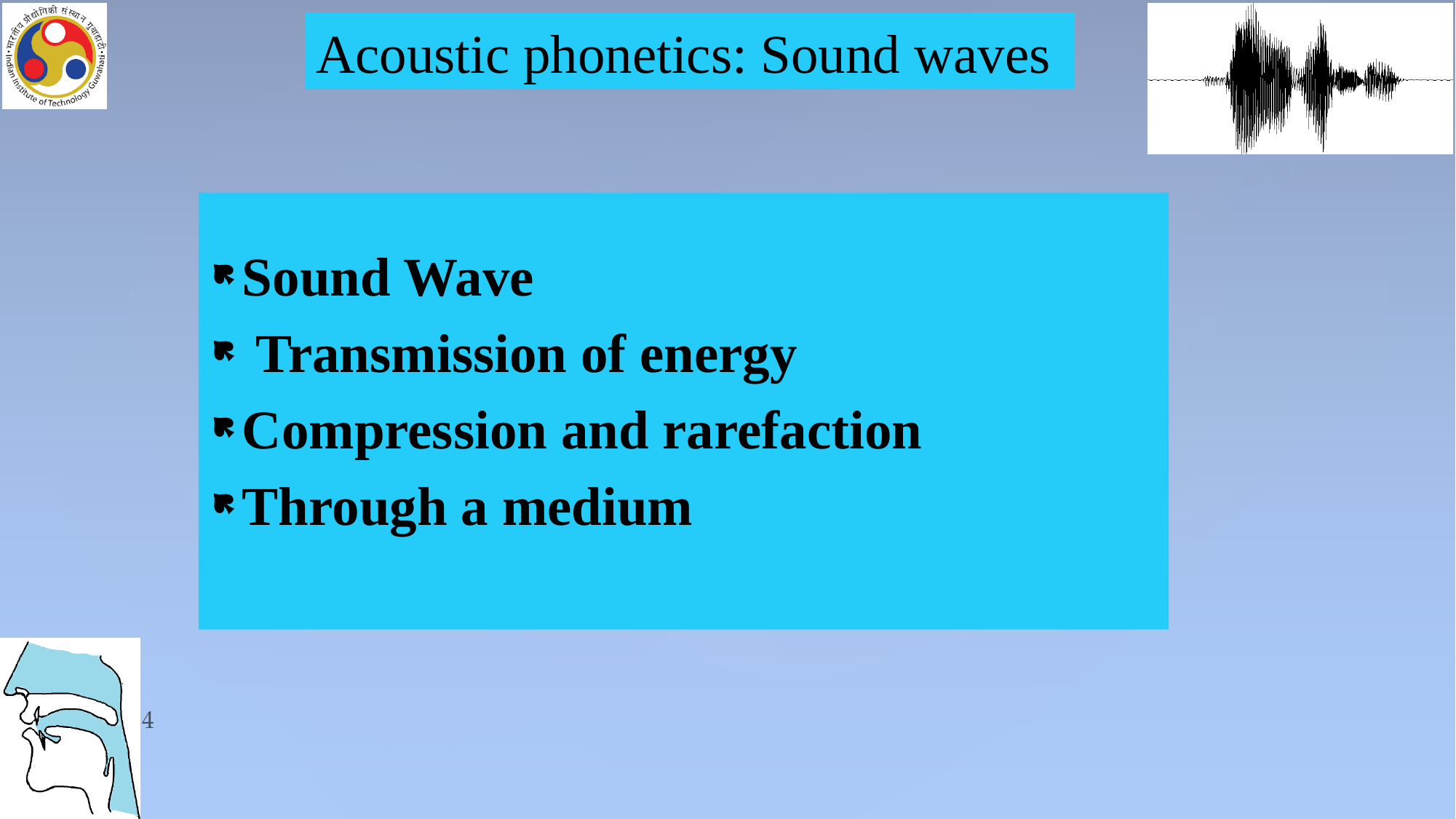

Acoustic phonetics: Sound waves
Sound Wave
 Transmission of energy
Compression and rarefaction
Through a medium

4